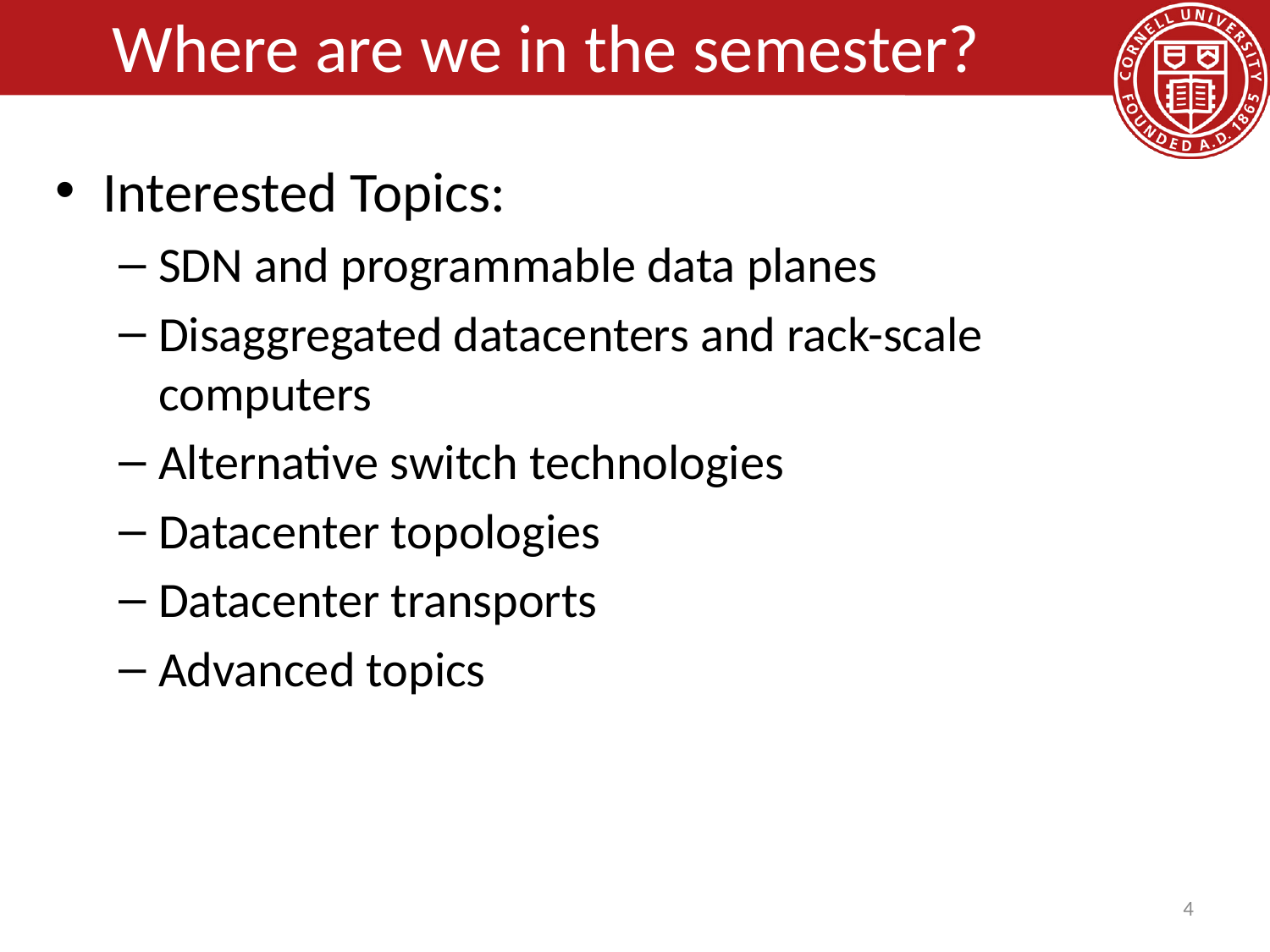

# Where are we in the semester?
Interested Topics:
SDN and programmable data planes
Disaggregated datacenters and rack-scale computers
Alternative switch technologies
Datacenter topologies
Datacenter transports
Advanced topics

4